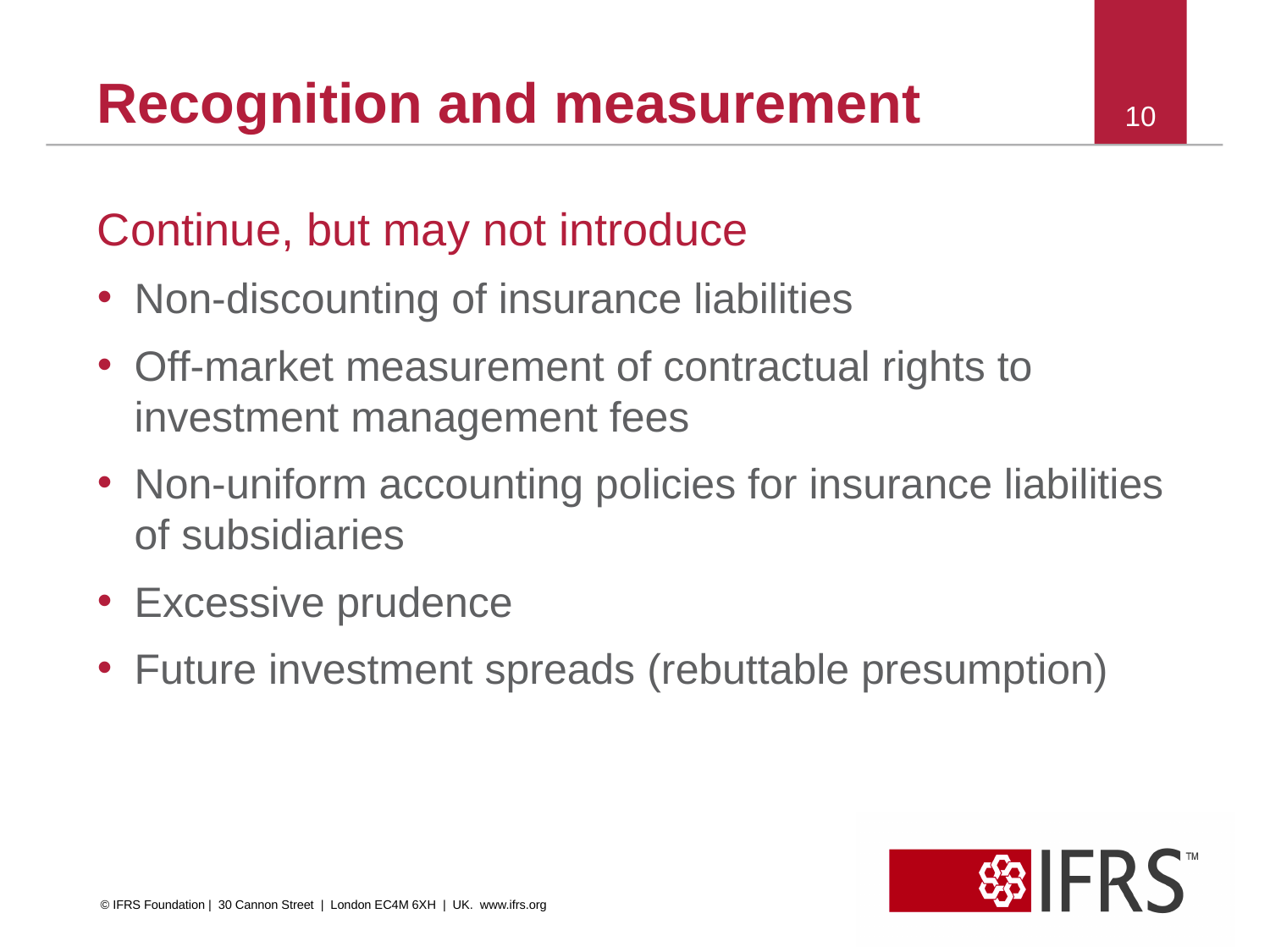

# Recognition and measurement
10
Continue, but may not introduce
Non-discounting of insurance liabilities
Off-market measurement of contractual rights to investment management fees
Non-uniform accounting policies for insurance liabilities of subsidiaries
Excessive prudence
Future investment spreads (rebuttable presumption)
© IFRS Foundation |  30 Cannon Street  |  London EC4M 6XH  |  UK.  www.ifrs.org